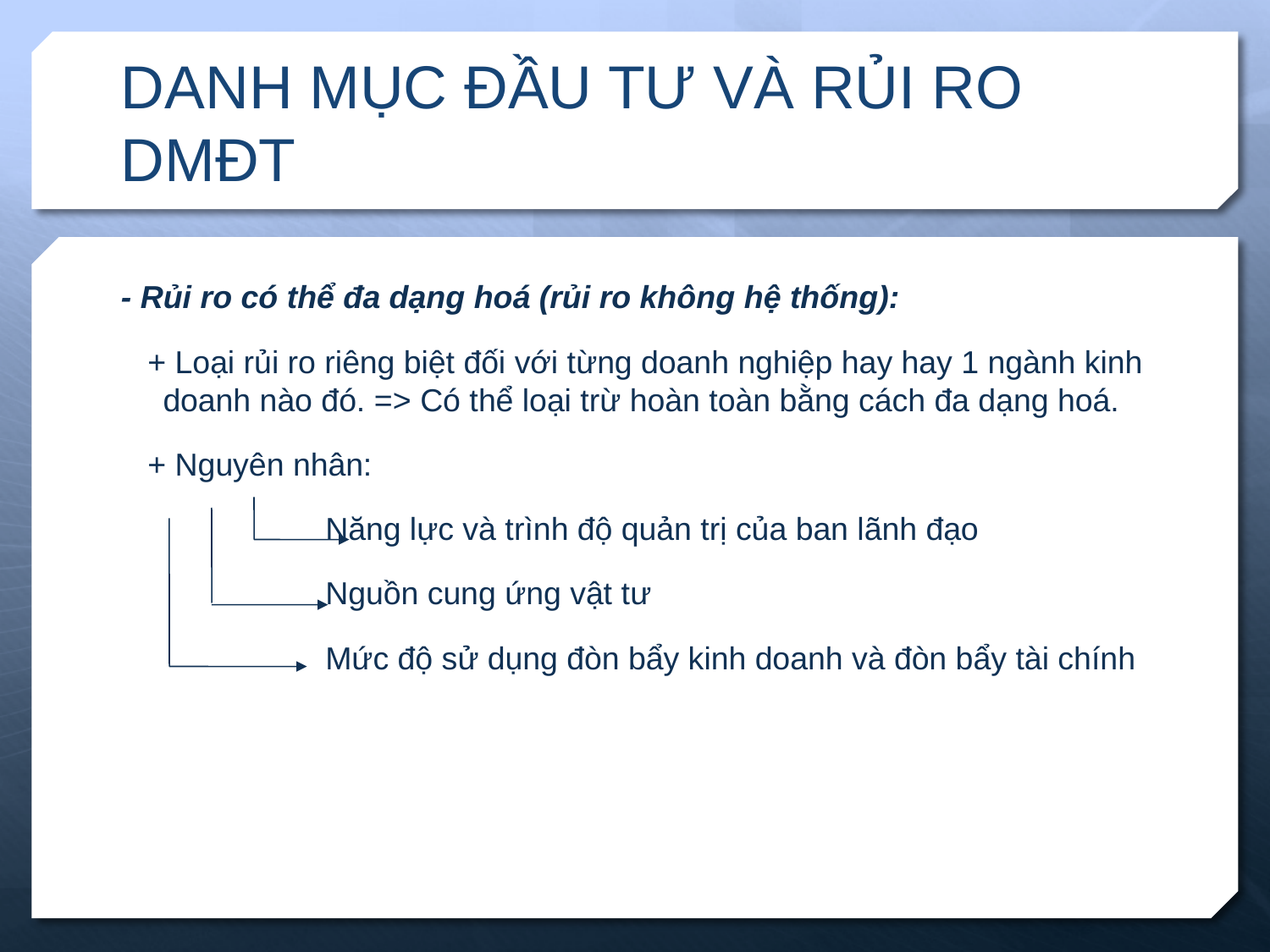

# DANH MỤC ĐẦU TƯ VÀ RỦI RO DMĐT
- Rủi ro có thể đa dạng hoá (rủi ro không hệ thống):
   + Loại rủi ro riêng biệt đối với từng doanh nghiệp hay hay 1 ngành kinh doanh nào đó. => Có thể loại trừ hoàn toàn bằng cách đa dạng hoá.
   + Nguyên nhân:
                       Năng lực và trình độ quản trị của ban lãnh đạo
                       Nguồn cung ứng vật tư
                       Mức độ sử dụng đòn bẩy kinh doanh và đòn bẩy tài chính